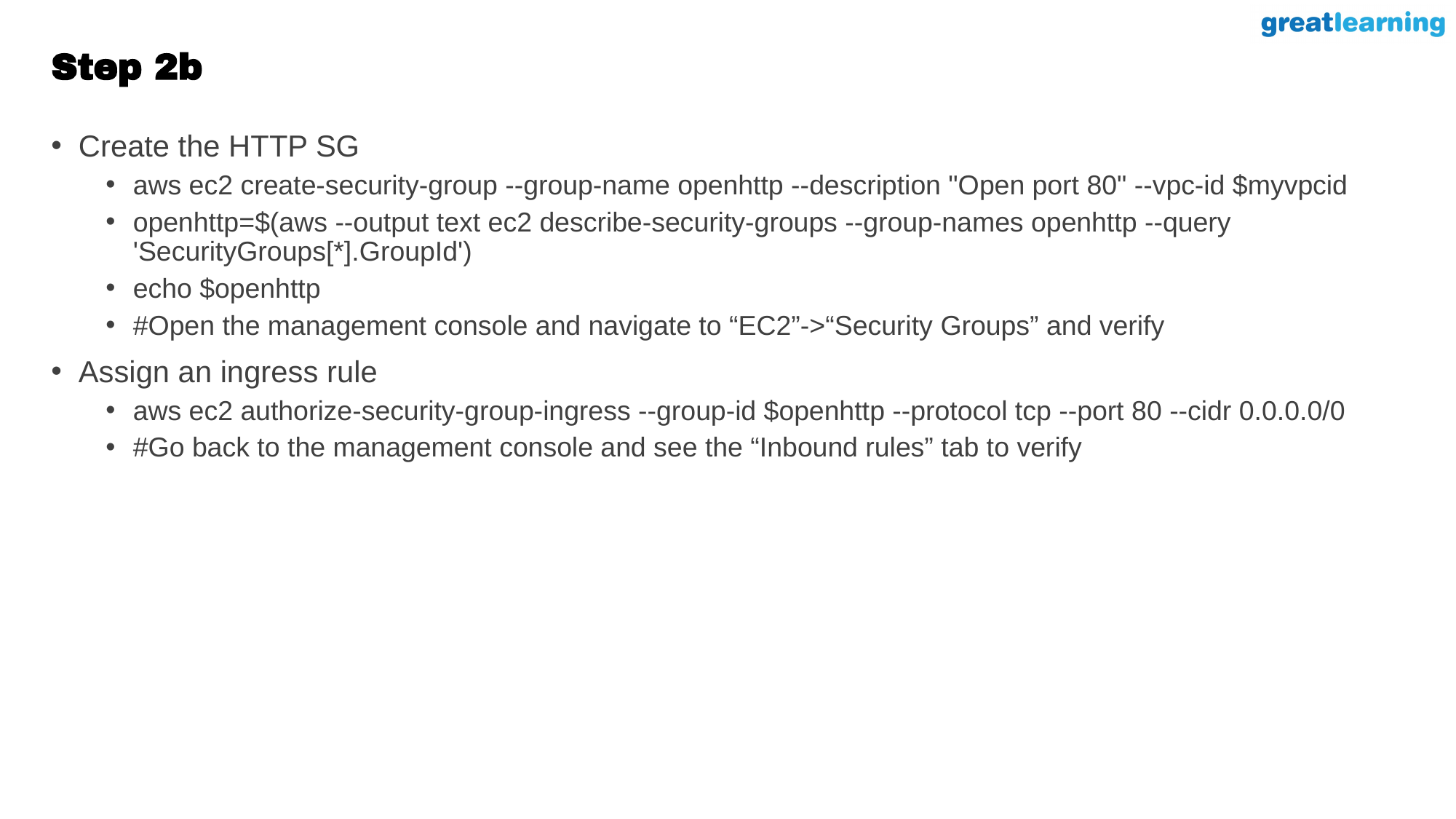

# Step 2b
Create the HTTP SG
aws ec2 create-security-group --group-name openhttp --description "Open port 80" --vpc-id $myvpcid
openhttp=$(aws --output text ec2 describe-security-groups --group-names openhttp --query 'SecurityGroups[*].GroupId')
echo $openhttp
#Open the management console and navigate to “EC2”->“Security Groups” and verify
Assign an ingress rule
aws ec2 authorize-security-group-ingress --group-id $openhttp --protocol tcp --port 80 --cidr 0.0.0.0/0
#Go back to the management console and see the “Inbound rules” tab to verify